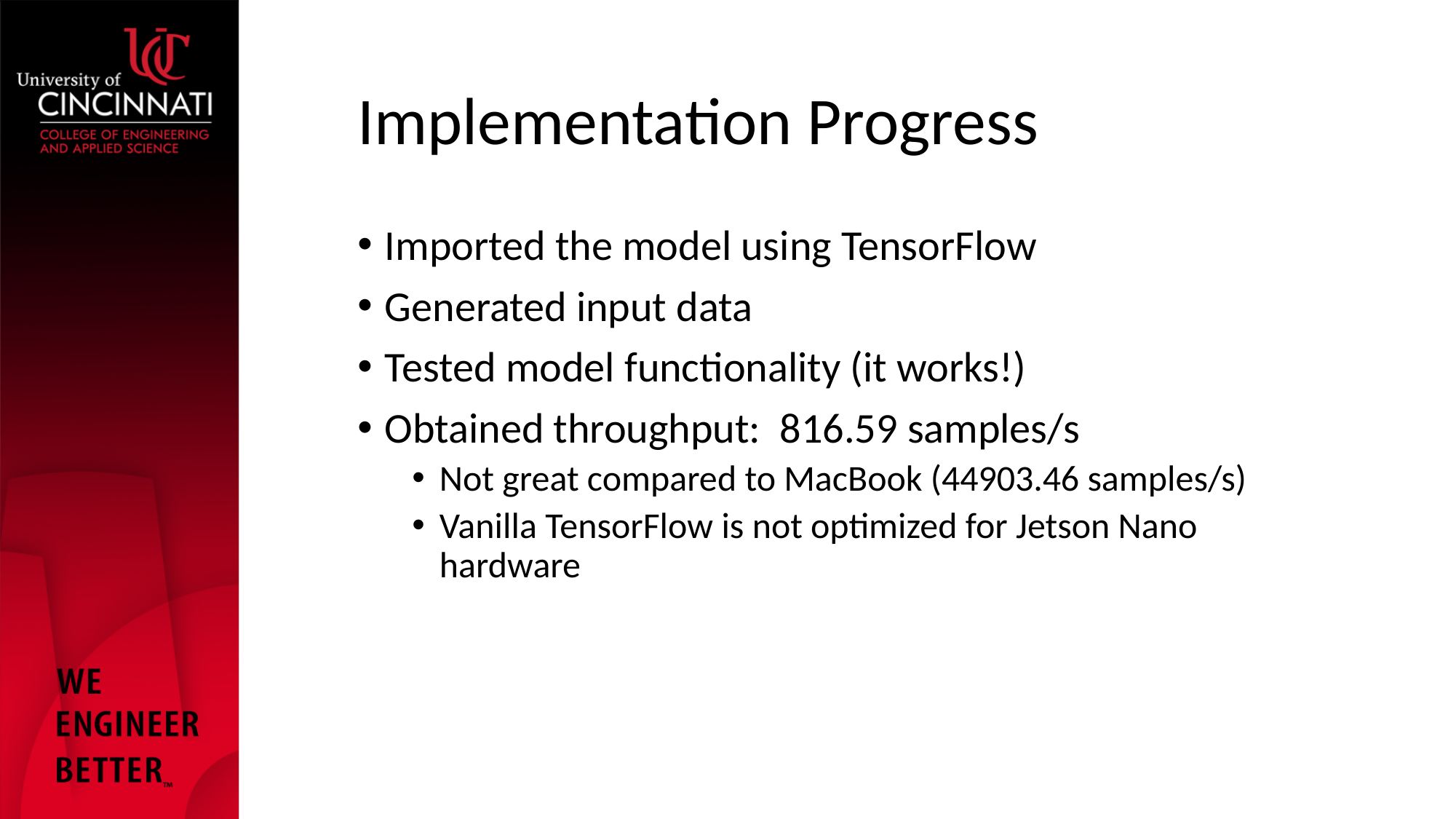

# Implementation Progress
Imported the model using TensorFlow
Generated input data
Tested model functionality (it works!)
Obtained throughput:  816.59 samples/s
Not great compared to MacBook (44903.46 samples/s)
Vanilla TensorFlow is not optimized for Jetson Nano hardware